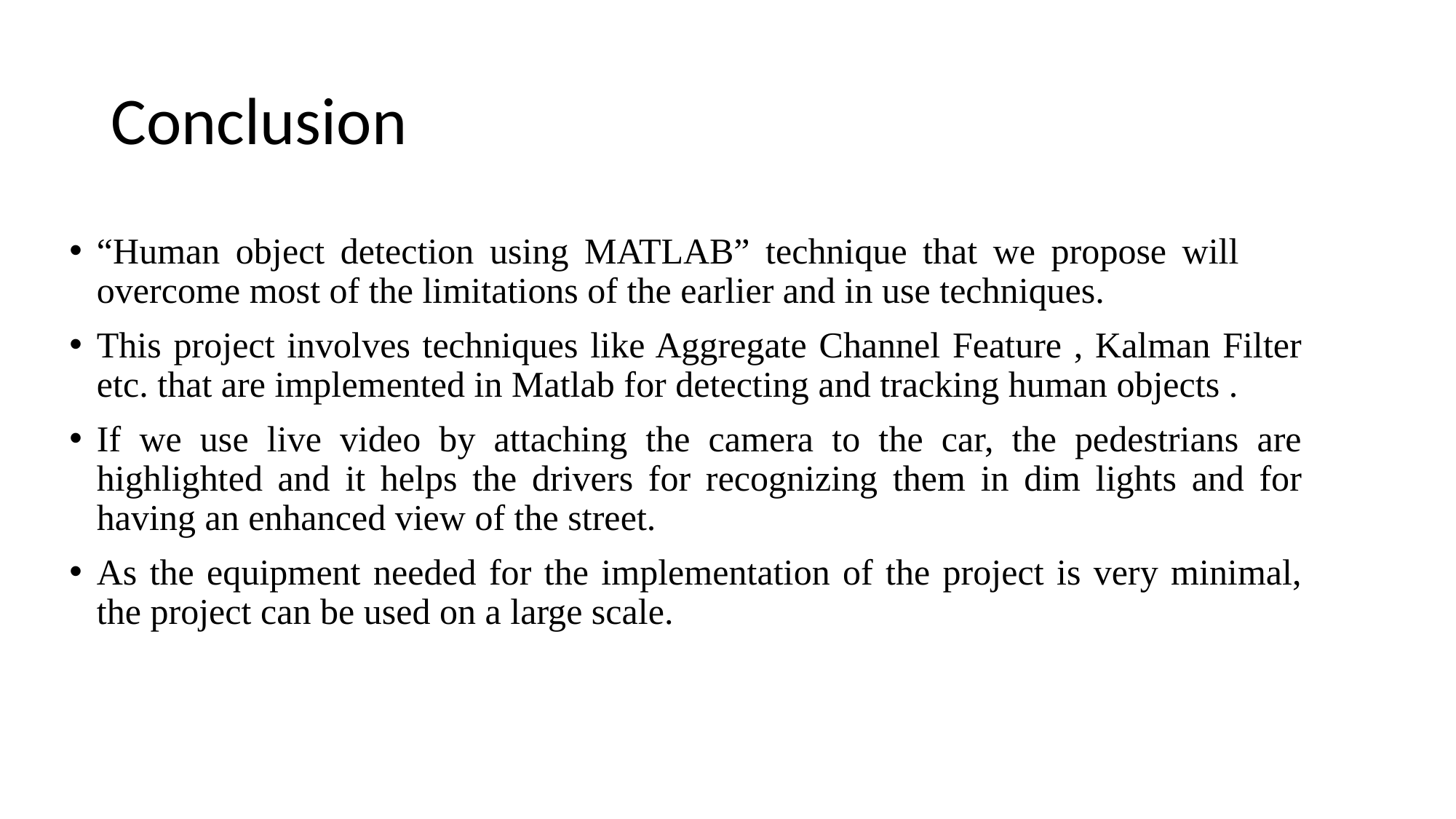

# Conclusion
“Human object detection using MATLAB” technique that we propose will     overcome most of the limitations of the earlier and in use techniques.
This project involves techniques like Aggregate Channel Feature , Kalman Filter etc. that are implemented in Matlab for detecting and tracking human objects .
If we use live video by attaching the camera to the car, the pedestrians are highlighted and it helps the drivers for recognizing them in dim lights and for having an enhanced view of the street.
As the equipment needed for the implementation of the project is very minimal, the project can be used on a large scale.